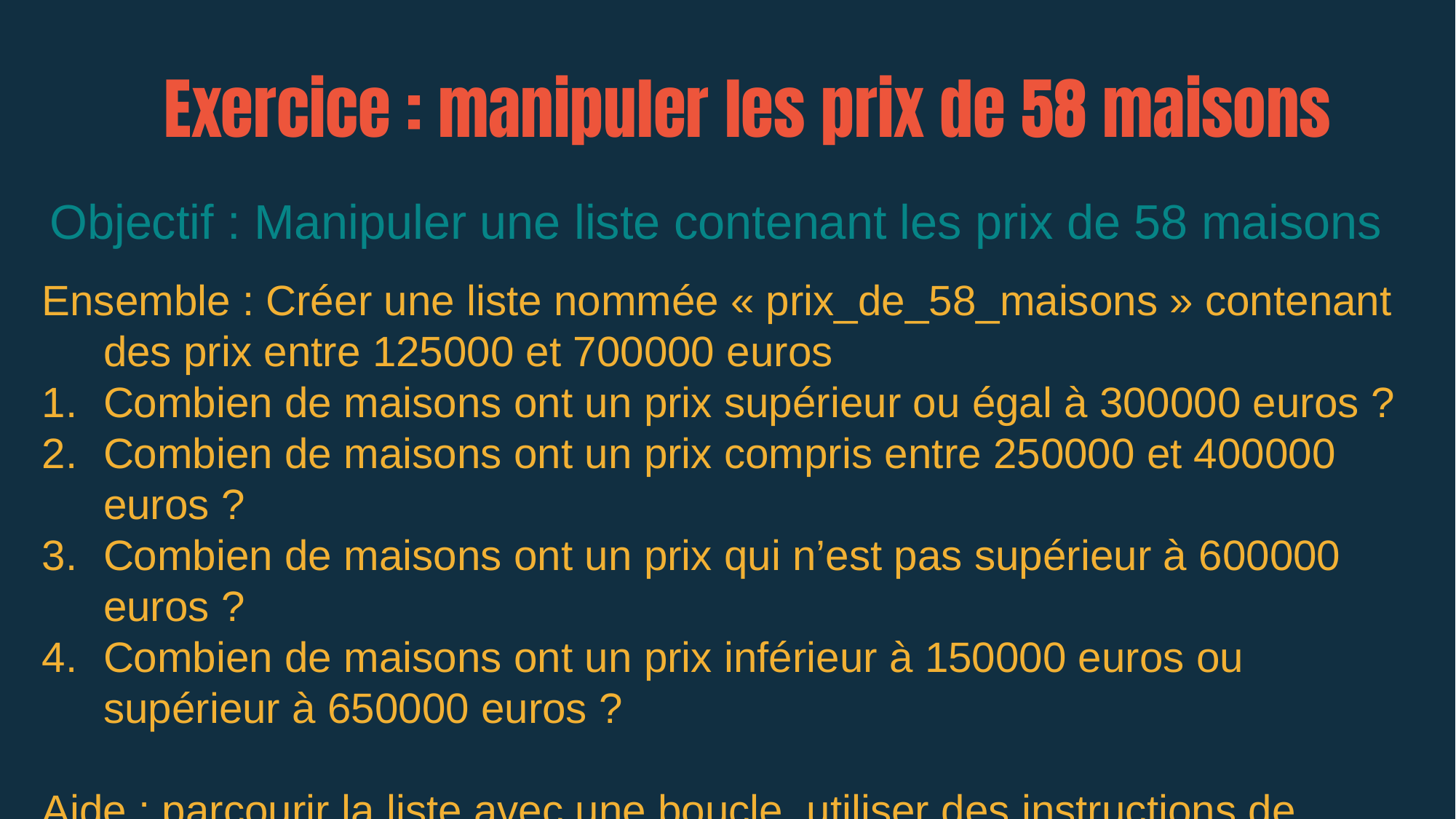

Exercice : manipuler les prix de 58 maisons
Objectif : Manipuler une liste contenant les prix de 58 maisons
Ensemble : Créer une liste nommée « prix_de_58_maisons » contenant des prix entre 125000 et 700000 euros
Combien de maisons ont un prix supérieur ou égal à 300000 euros ?
Combien de maisons ont un prix compris entre 250000 et 400000 euros ?
Combien de maisons ont un prix qui n’est pas supérieur à 600000 euros ?
Combien de maisons ont un prix inférieur à 150000 euros ou supérieur à 650000 euros ?

Aide : parcourir la liste avec une boucle, utiliser des instructions de condition if et un compteur pour compter les résultats vrais.